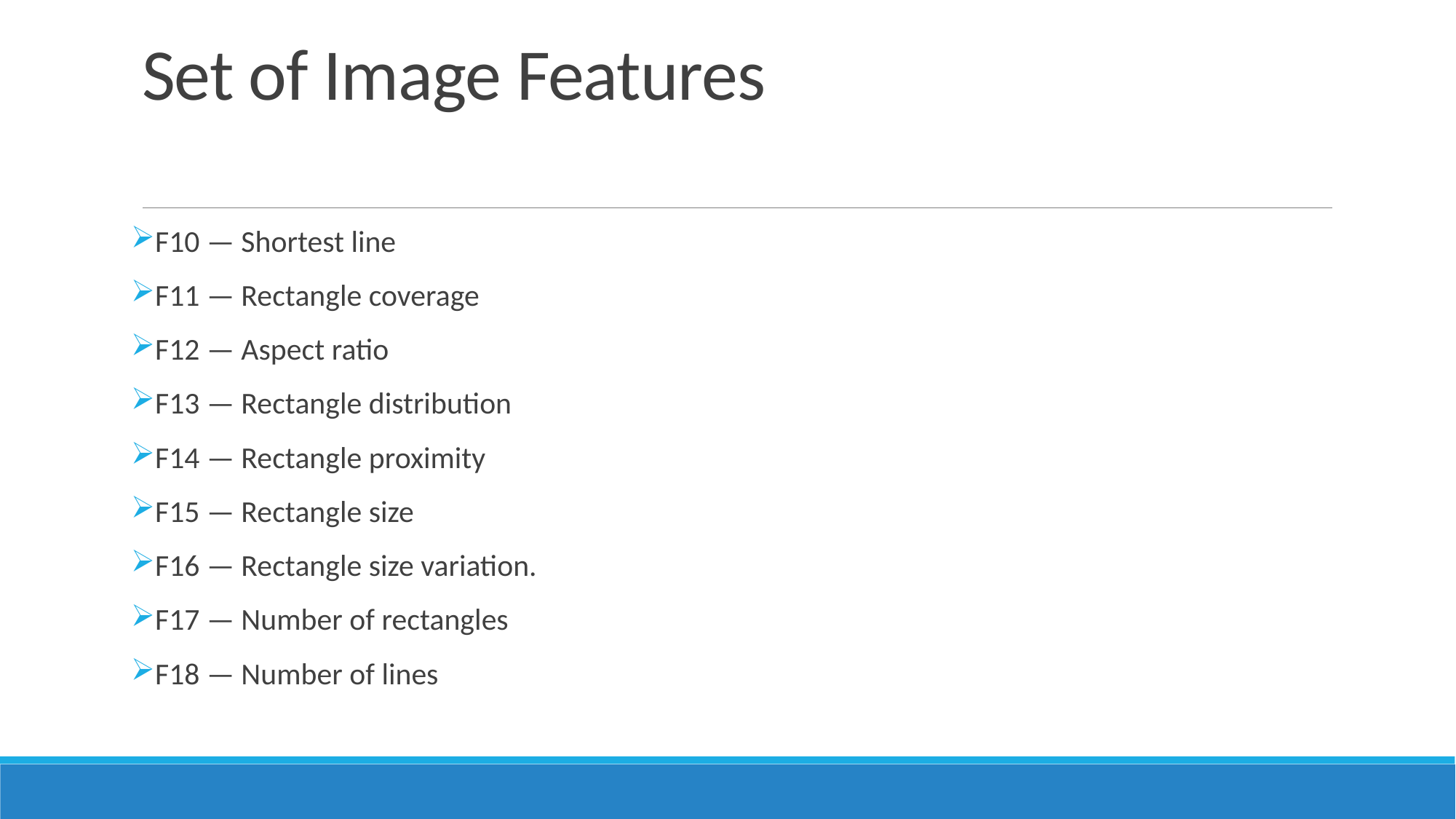

# Set of Image Features
F10 — Shortest line
F11 — Rectangle coverage
F12 — Aspect ratio
F13 — Rectangle distribution
F14 — Rectangle proximity
F15 — Rectangle size
F16 — Rectangle size variation.
F17 — Number of rectangles
F18 — Number of lines